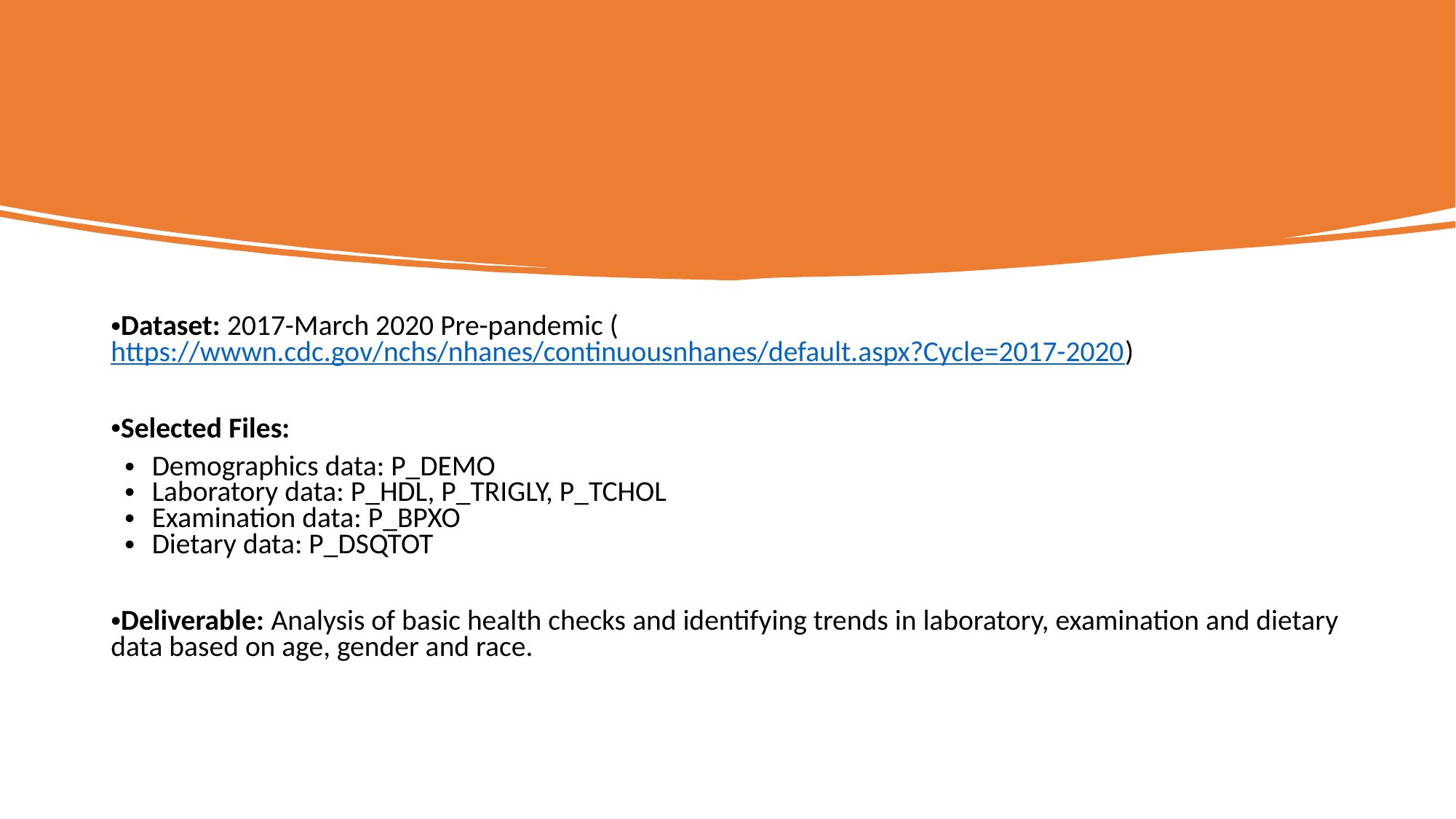

Dataset: 2017-March 2020 Pre-pandemic (https://wwwn.cdc.gov/nchs/nhanes/continuousnhanes/default.aspx?Cycle=2017-2020)

Selected Files:
Demographics data: P_DEMO
Laboratory data: P_HDL, P_TRIGLY, P_TCHOL
Examination data: P_BPXO
Dietary data: P_DSQTOT

Deliverable: Analysis of basic health checks and identifying trends in laboratory, examination and dietary data based on age, gender and race.